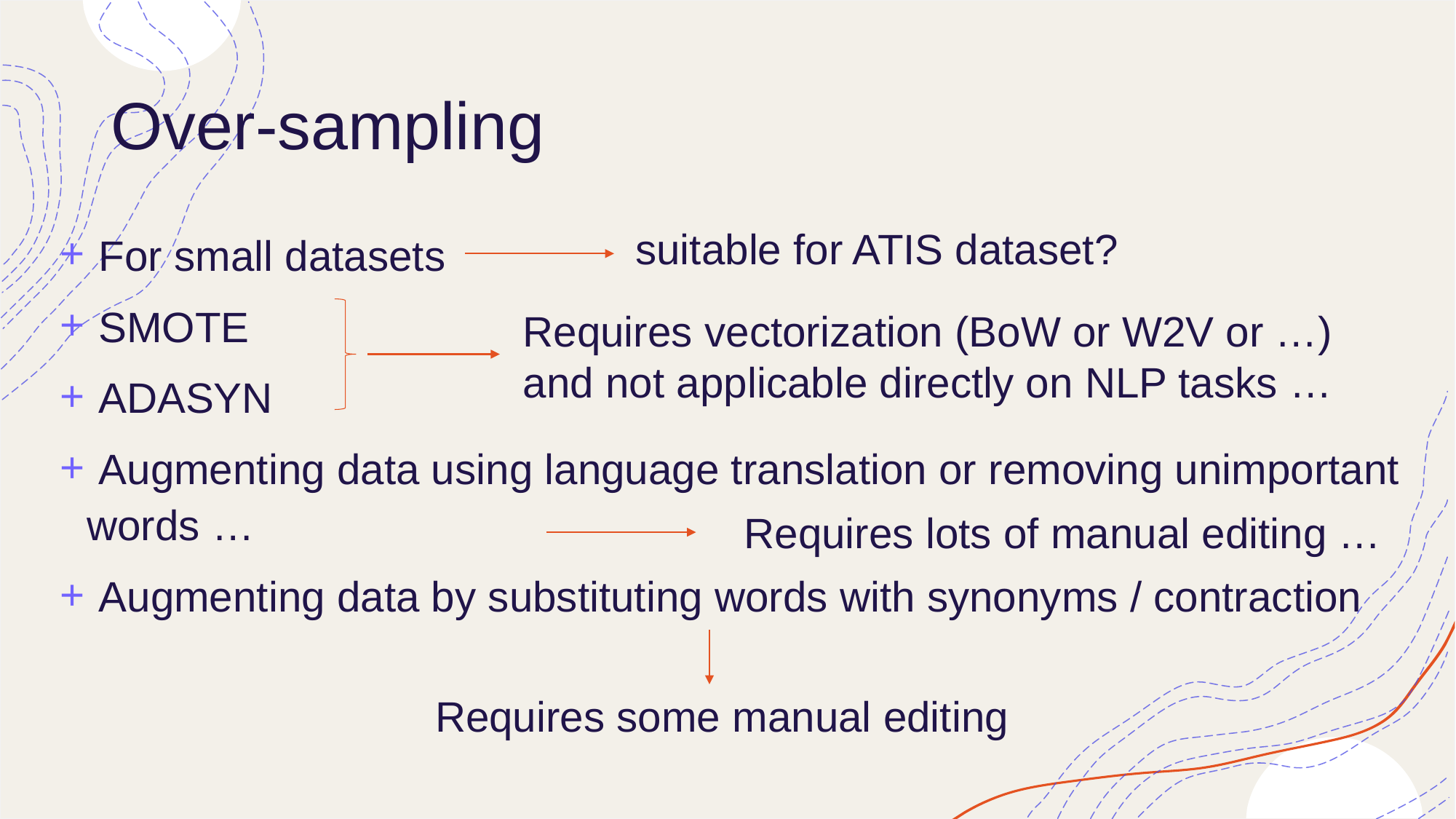

# Over-sampling
suitable for ATIS dataset?
 For small datasets
 SMOTE
 ADASYN
 Augmenting data using language translation or removing unimportant words …
 Augmenting data by substituting words with synonyms / contraction

Requires vectorization (BoW or W2V or …) and not applicable directly on NLP tasks …
Requires lots of manual editing …
Requires some manual editing